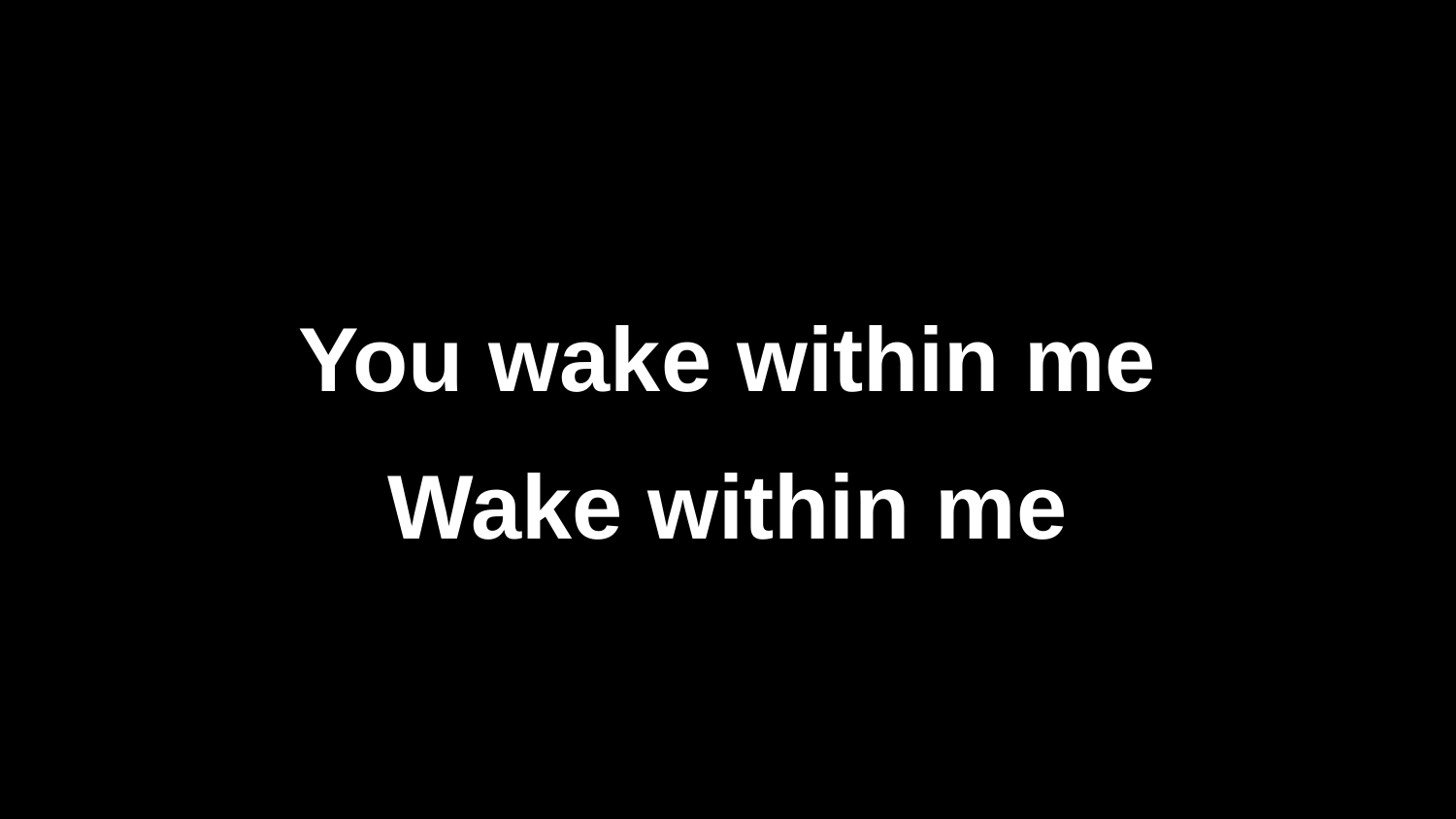

You wake within me
Wake within me